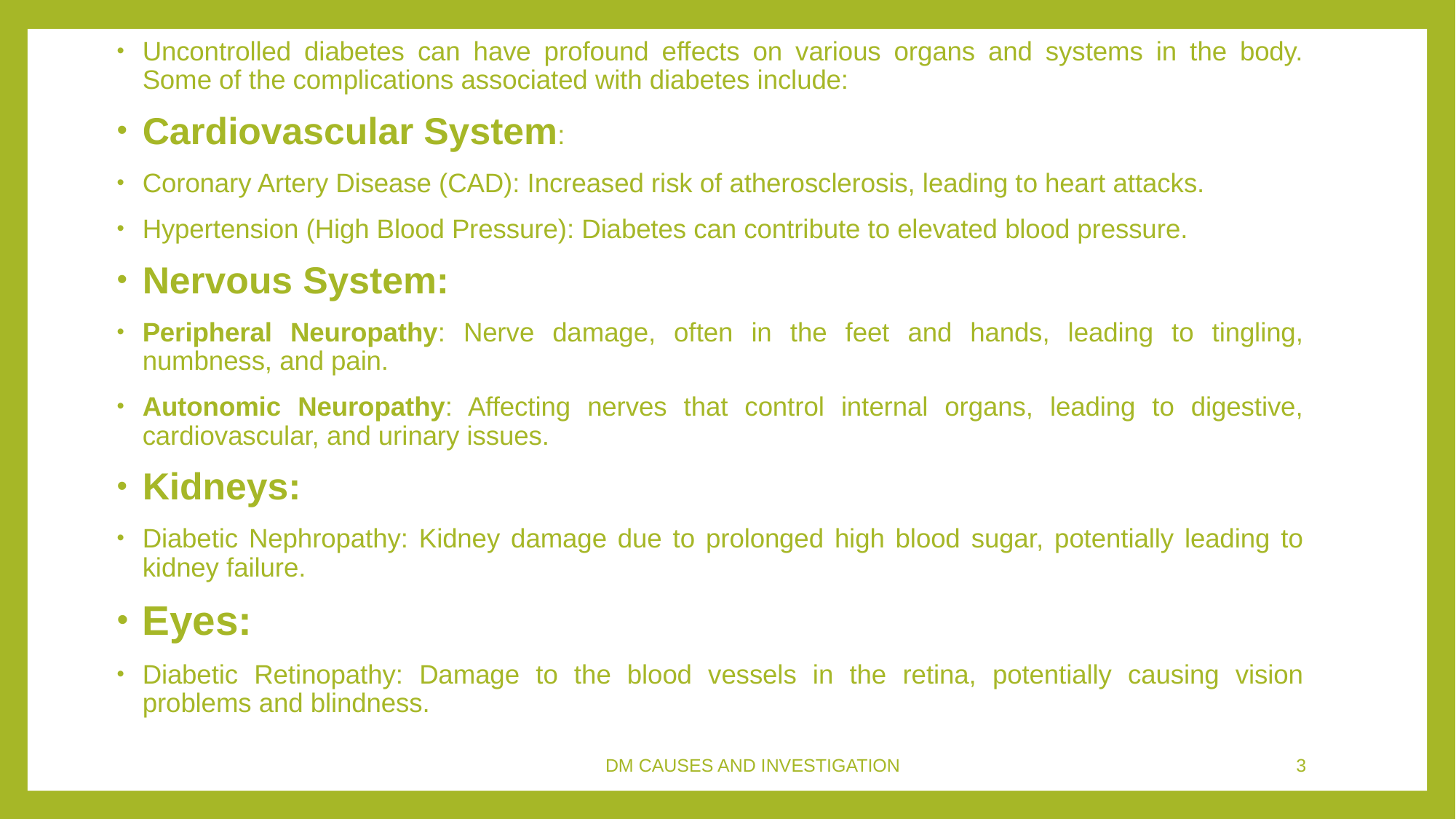

Uncontrolled diabetes can have profound effects on various organs and systems in the body. Some of the complications associated with diabetes include:
Cardiovascular System:
Coronary Artery Disease (CAD): Increased risk of atherosclerosis, leading to heart attacks.
Hypertension (High Blood Pressure): Diabetes can contribute to elevated blood pressure.
Nervous System:
Peripheral Neuropathy: Nerve damage, often in the feet and hands, leading to tingling, numbness, and pain.
Autonomic Neuropathy: Affecting nerves that control internal organs, leading to digestive, cardiovascular, and urinary issues.
Kidneys:
Diabetic Nephropathy: Kidney damage due to prolonged high blood sugar, potentially leading to kidney failure.
Eyes:
Diabetic Retinopathy: Damage to the blood vessels in the retina, potentially causing vision problems and blindness.

DM CAUSES AND INVESTIGATION
3